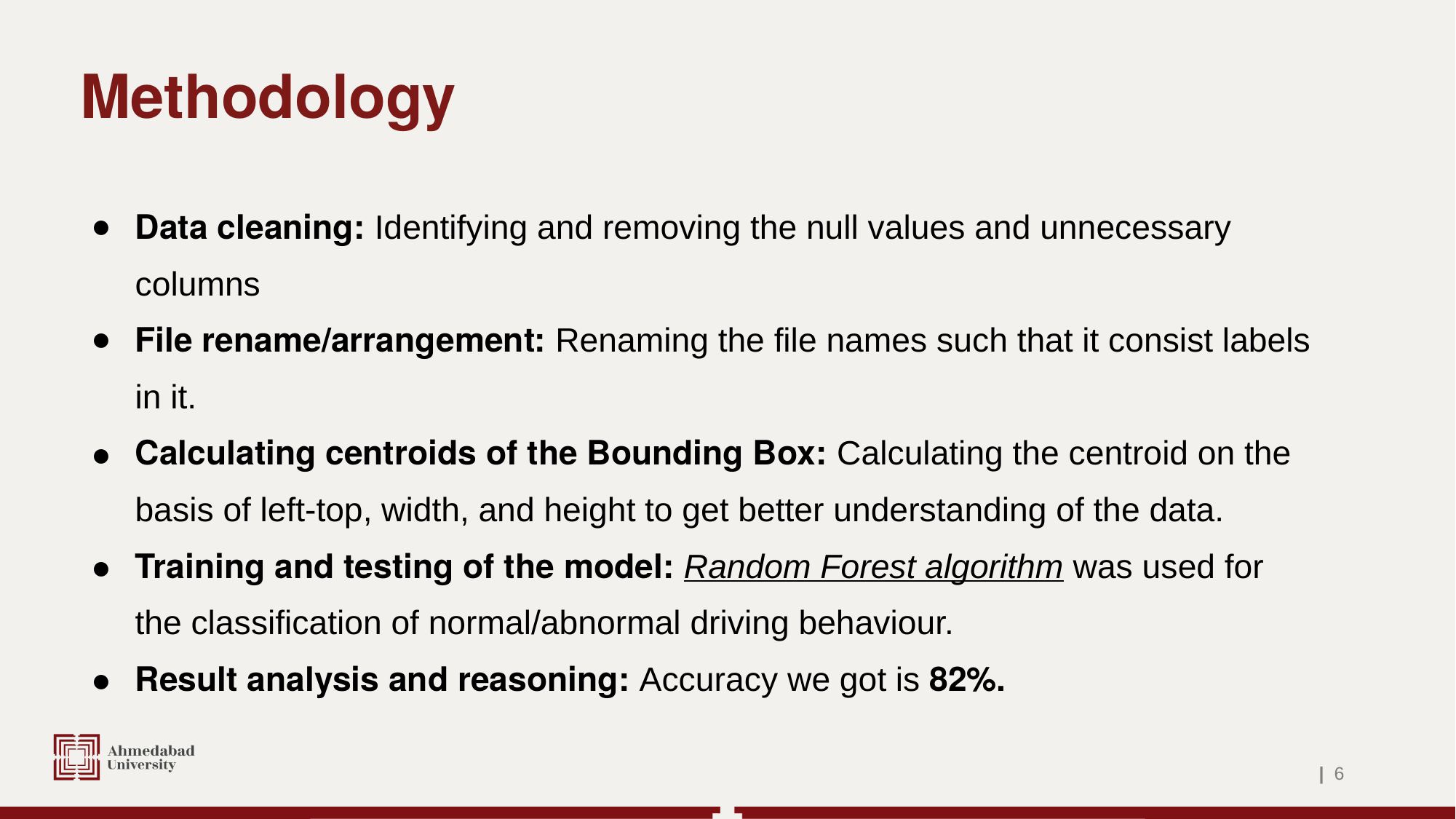

# Methodology
Data cleaning: Identifying and removing the null values and unnecessary columns
File rename/arrangement: Renaming the file names such that it consist labels in it.
Calculating centroids of the Bounding Box: Calculating the centroid on the basis of left-top, width, and height to get better understanding of the data.
Training and testing of the model: Random Forest algorithm was used for the classification of normal/abnormal driving behaviour.
Result analysis and reasoning: Accuracy we got is 82%.
|  6